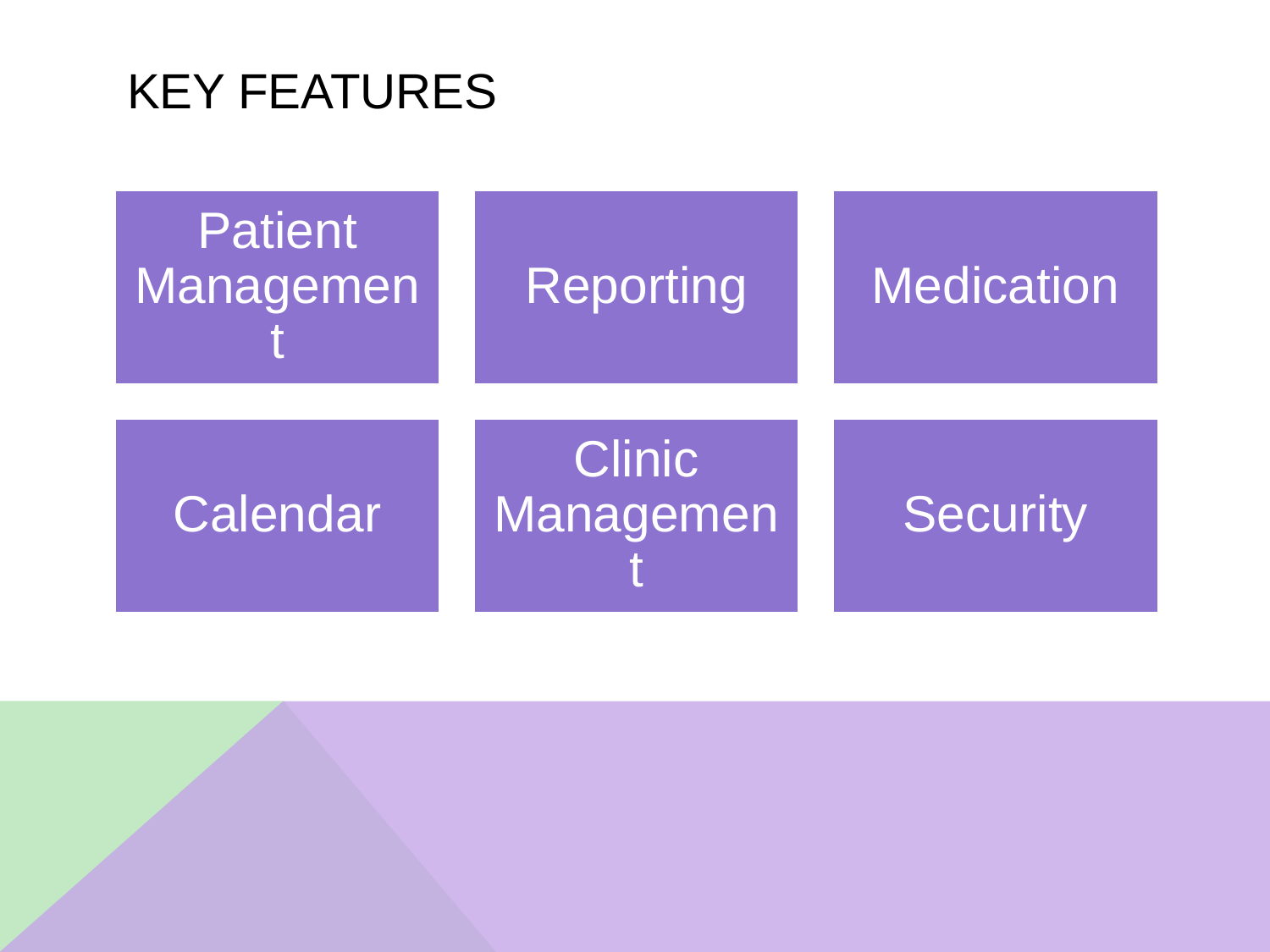

# key features
Patient Management
Reporting
Medication
Calendar
Clinic Management
Security